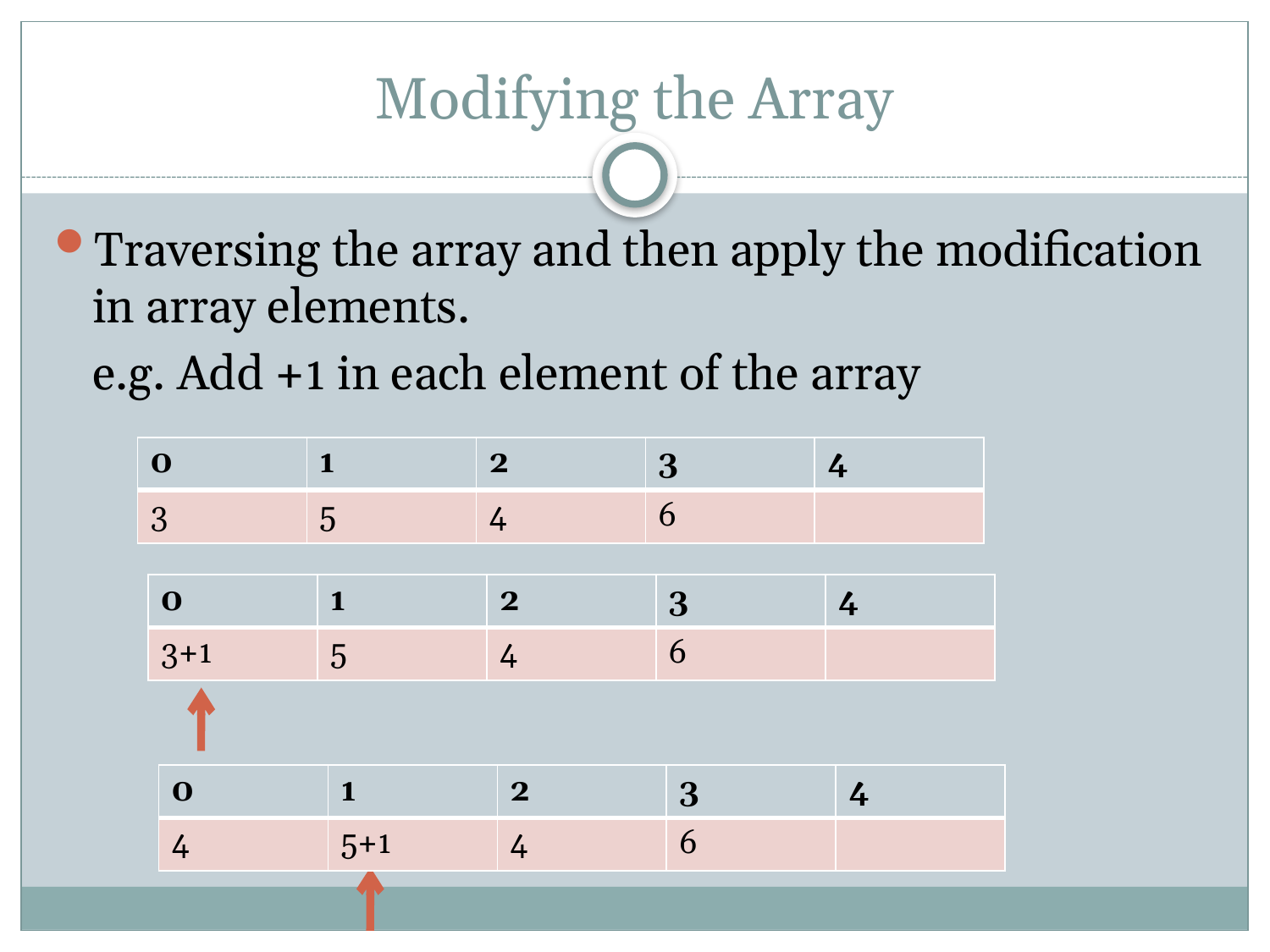

# Modifying the Array
Traversing the array and then apply the modification in array elements.
	e.g. Add +1 in each element of the array

| 0 | 1 | 2 | 3 | 4 |
| --- | --- | --- | --- | --- |
| 3 | 5 | 4 | 6 |  |
| 0 | 1 | 2 | 3 | 4 |
| --- | --- | --- | --- | --- |
| 3+1 | 5 | 4 | 6 |  |
| 0 | 1 | 2 | 3 | 4 |
| --- | --- | --- | --- | --- |
| 4 | 5+1 | 4 | 6 |  |